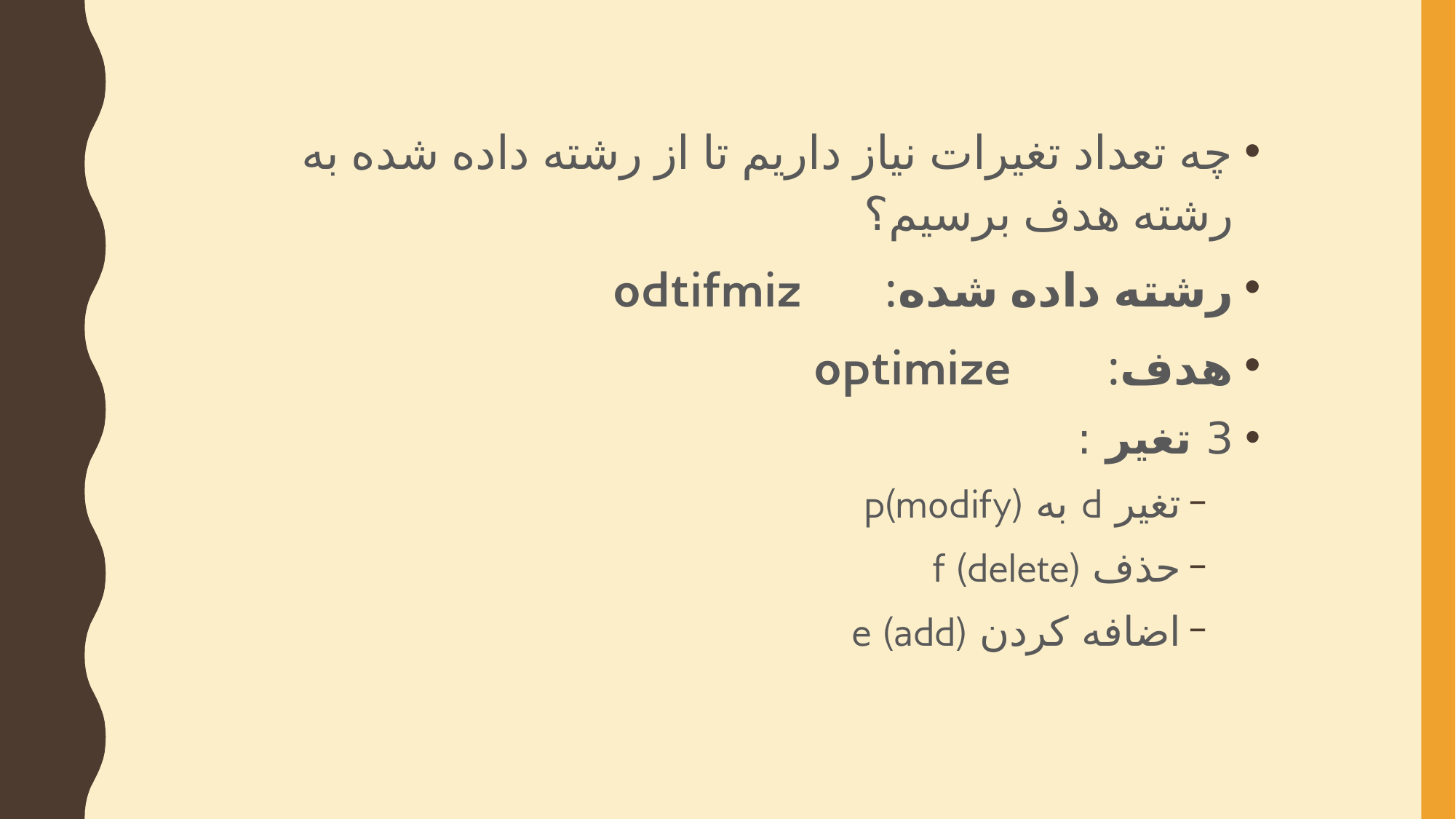

چه تعداد تغیرات نیاز داریم تا از رشته داده شده به رشته هدف برسیم؟
رشته داده شده: 		 odtifmiz
هدف:			 optimize
3 تغیر :
تغیر d به p(modify)
حذف f (delete)
اضافه کردن e (add)